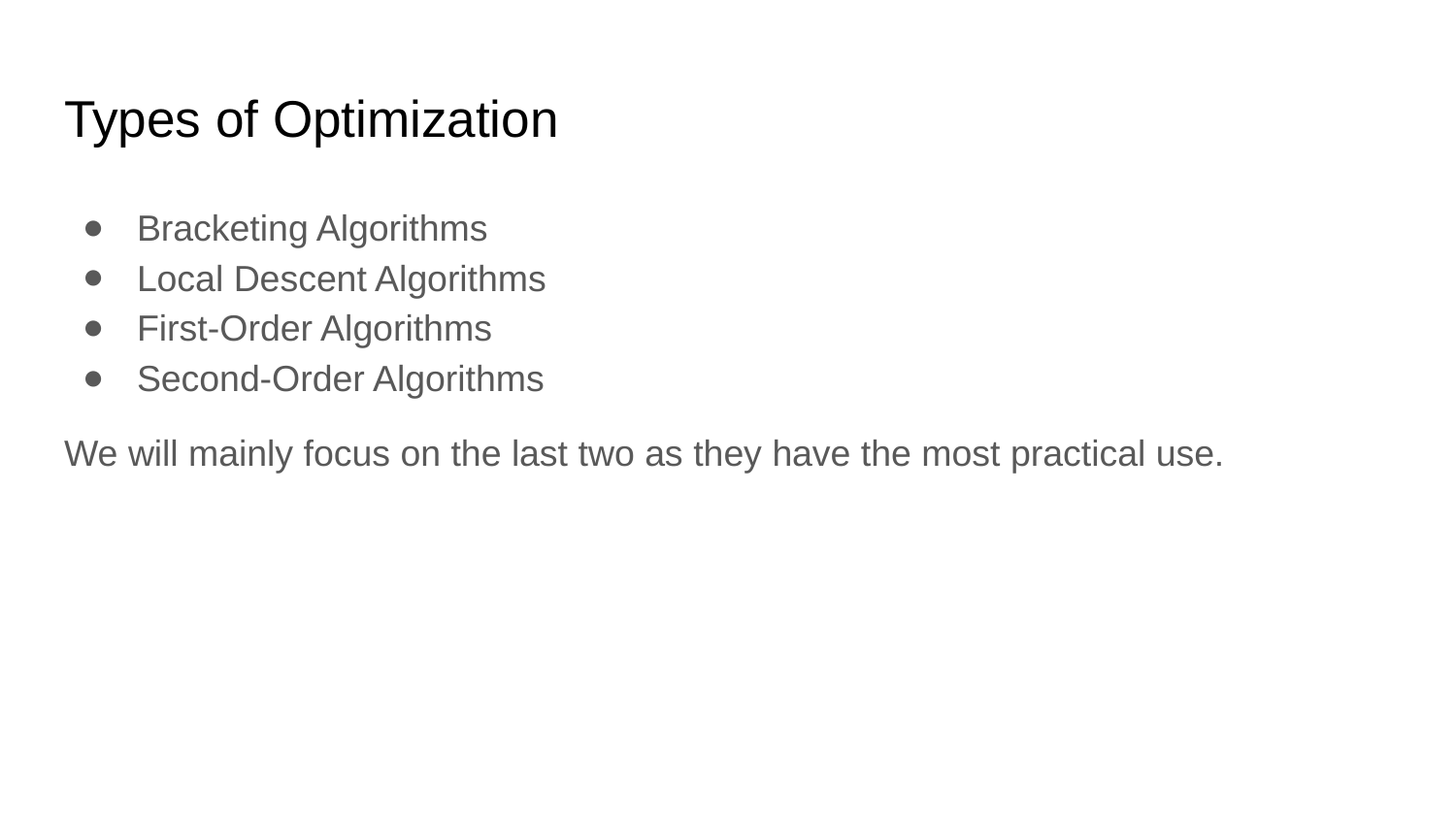

# Types of Optimization
Bracketing Algorithms
Local Descent Algorithms
First-Order Algorithms
Second-Order Algorithms
We will mainly focus on the last two as they have the most practical use.